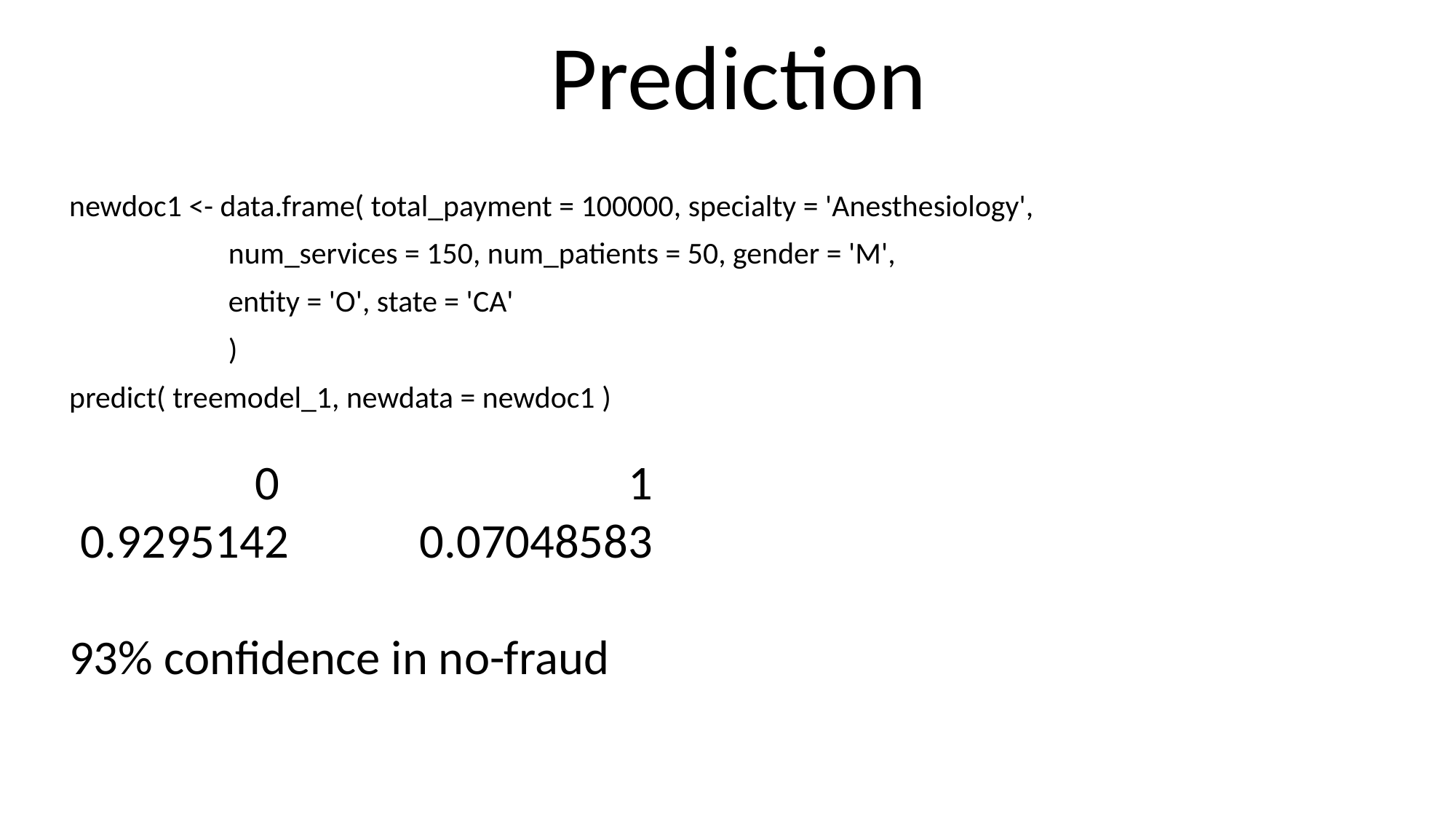

# Prediction
newdoc1 <- data.frame( total_payment = 100000, specialty = 'Anesthesiology',
                       num_services = 150, num_patients = 50, gender = 'M',
                       entity = 'O', state = 'CA'
                       )
predict( treemodel_1, newdata = newdoc1 )

                 0                                1
 0.9295142            0.07048583

93% confidence in no-fraud